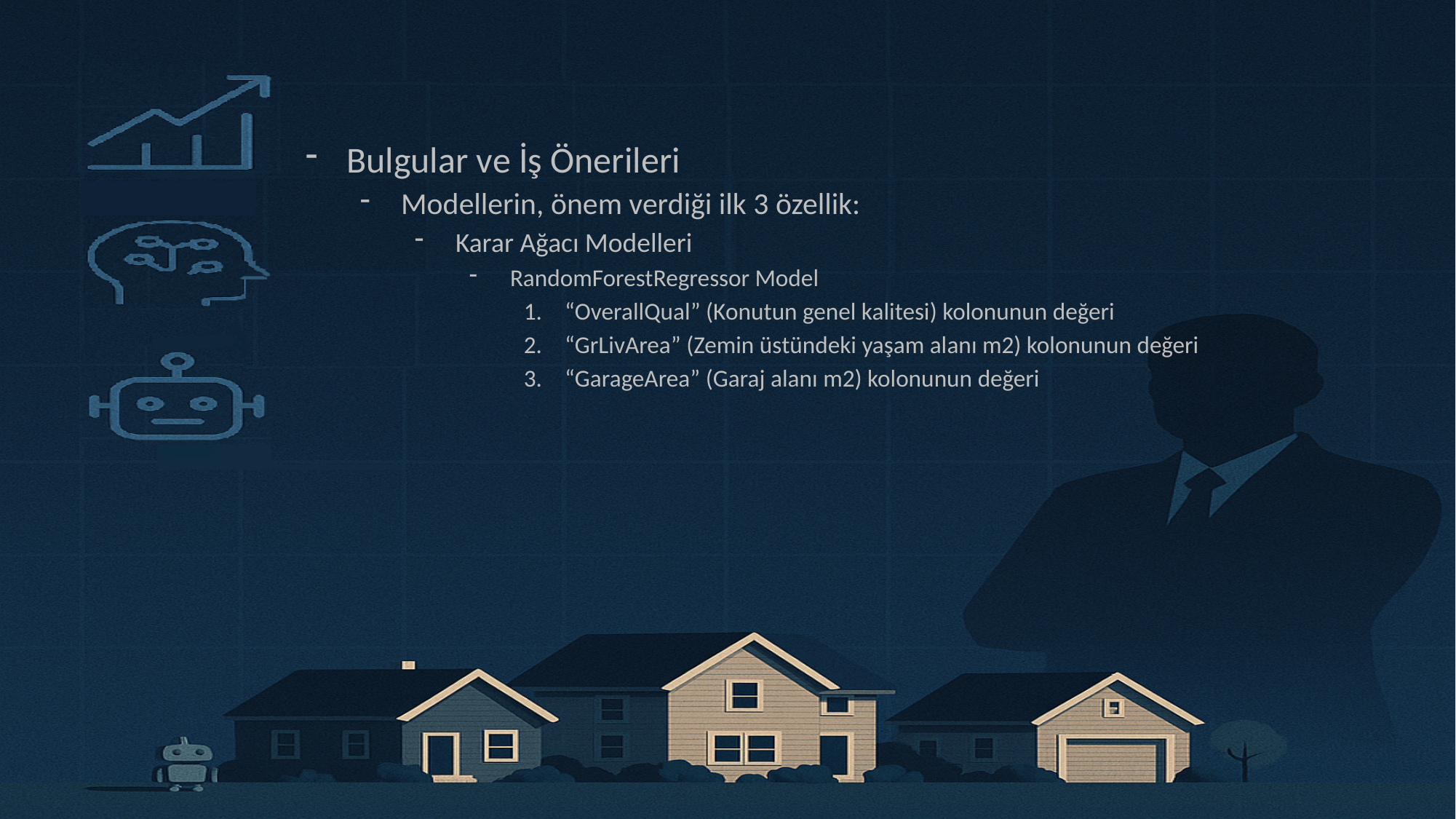

Bulgular ve İş Önerileri
Modellerin, önem verdiği ilk 3 özellik:
Karar Ağacı Modelleri
RandomForestRegressor Model
“OverallQual” (Konutun genel kalitesi) kolonunun değeri
“GrLivArea” (Zemin üstündeki yaşam alanı m2) kolonunun değeri
“GarageArea” (Garaj alanı m2) kolonunun değeri